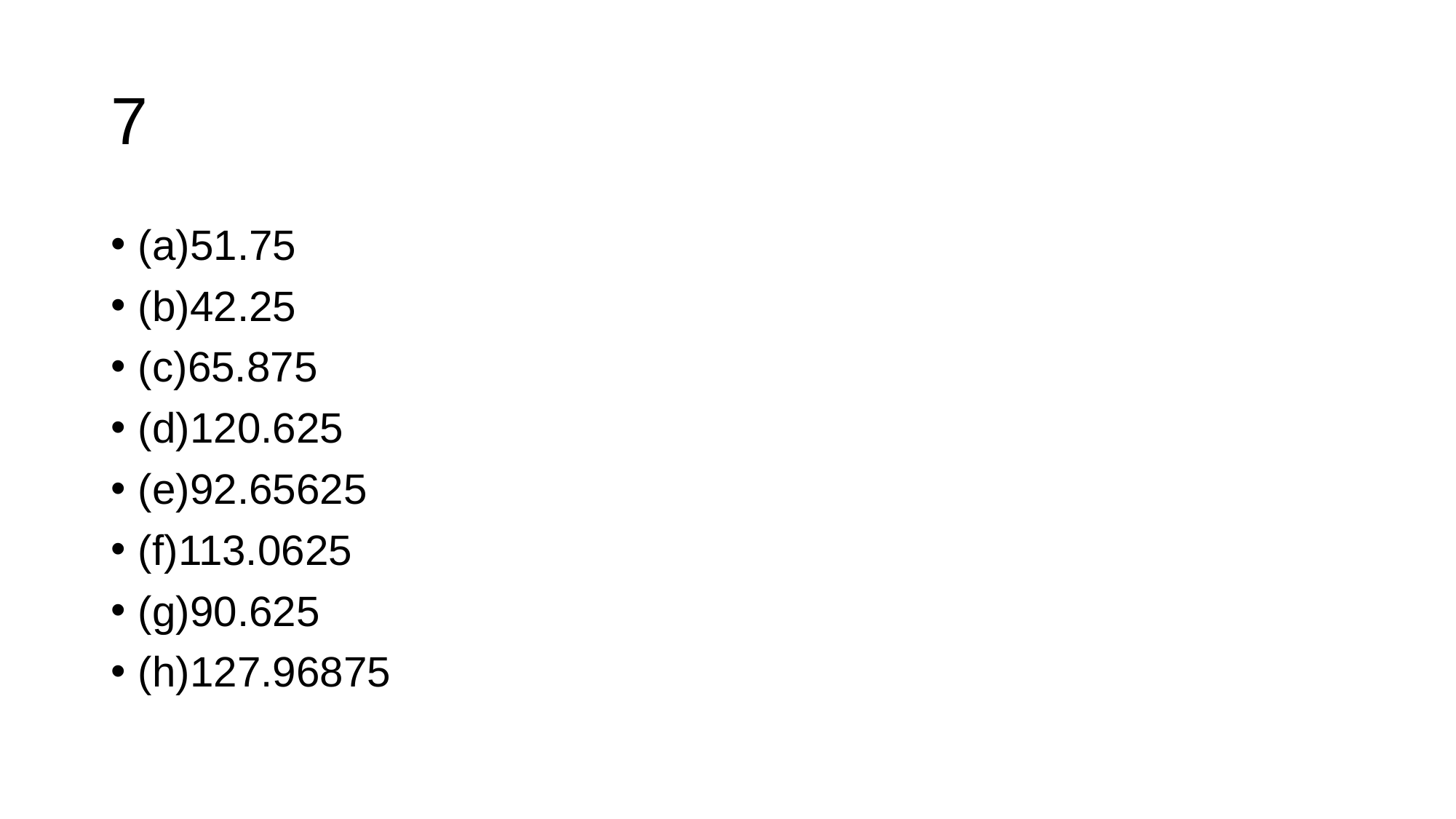

# 7
(a)51.75
(b)42.25
(c)65.875
(d)120.625
(e)92.65625
(f)113.0625
(g)90.625
(h)127.96875